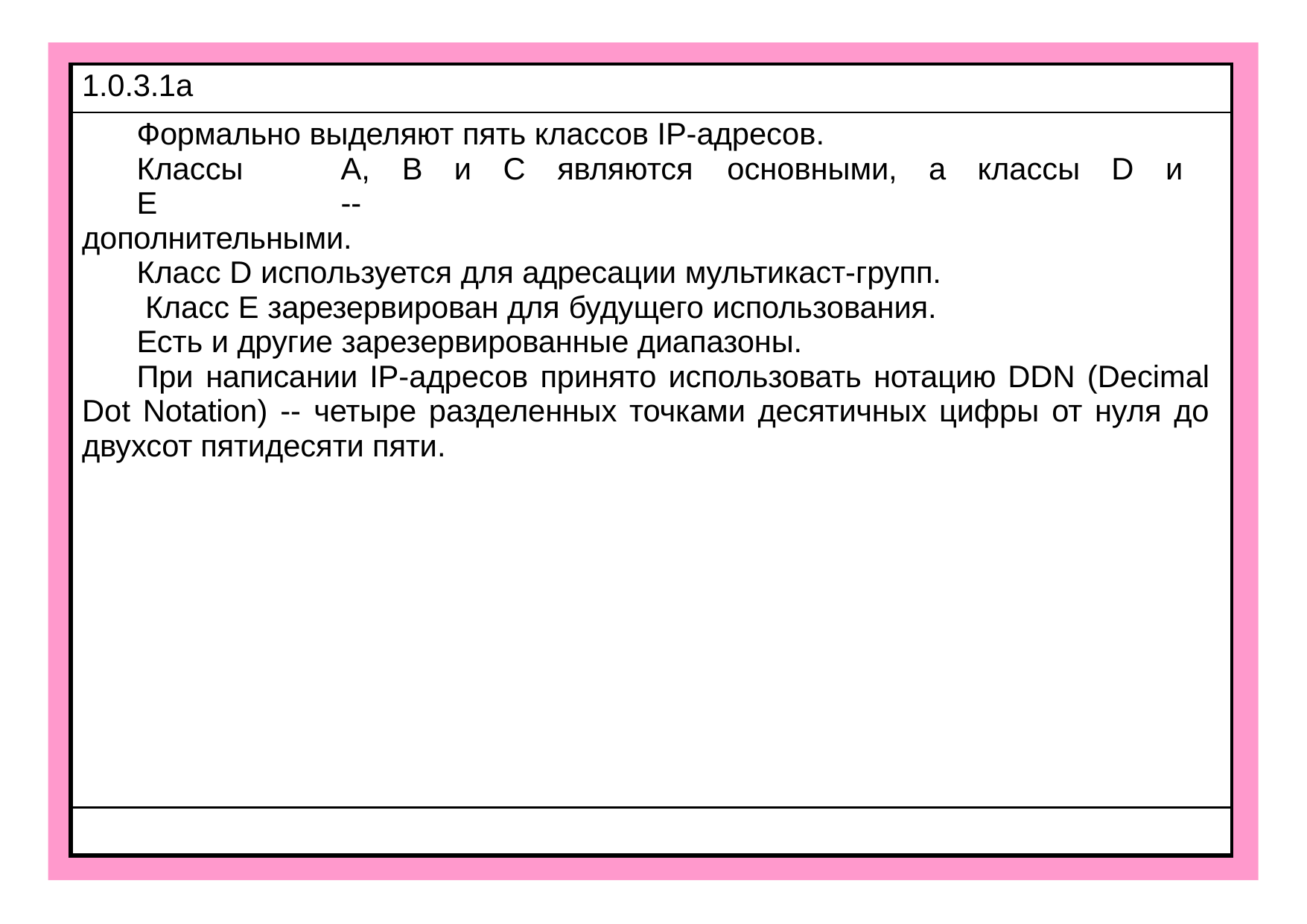

| 1.0.3.1a |
| --- |
| Формально выделяют пять классов IP-адресов. Классы A, B и C являются основными, а классы D и E -- дополнительными. Класс D используется для адресации мультикаст-групп. Класс E зарезервирован для будущего использования. Есть и другие зарезервированные диапазоны. При написании IP-адресов принято использовать нотацию DDN (Decimal Dot Notation) -- четыре разделенных точками десятичных цифры от нуля до двухсот пятидесяти пяти. |
|  |